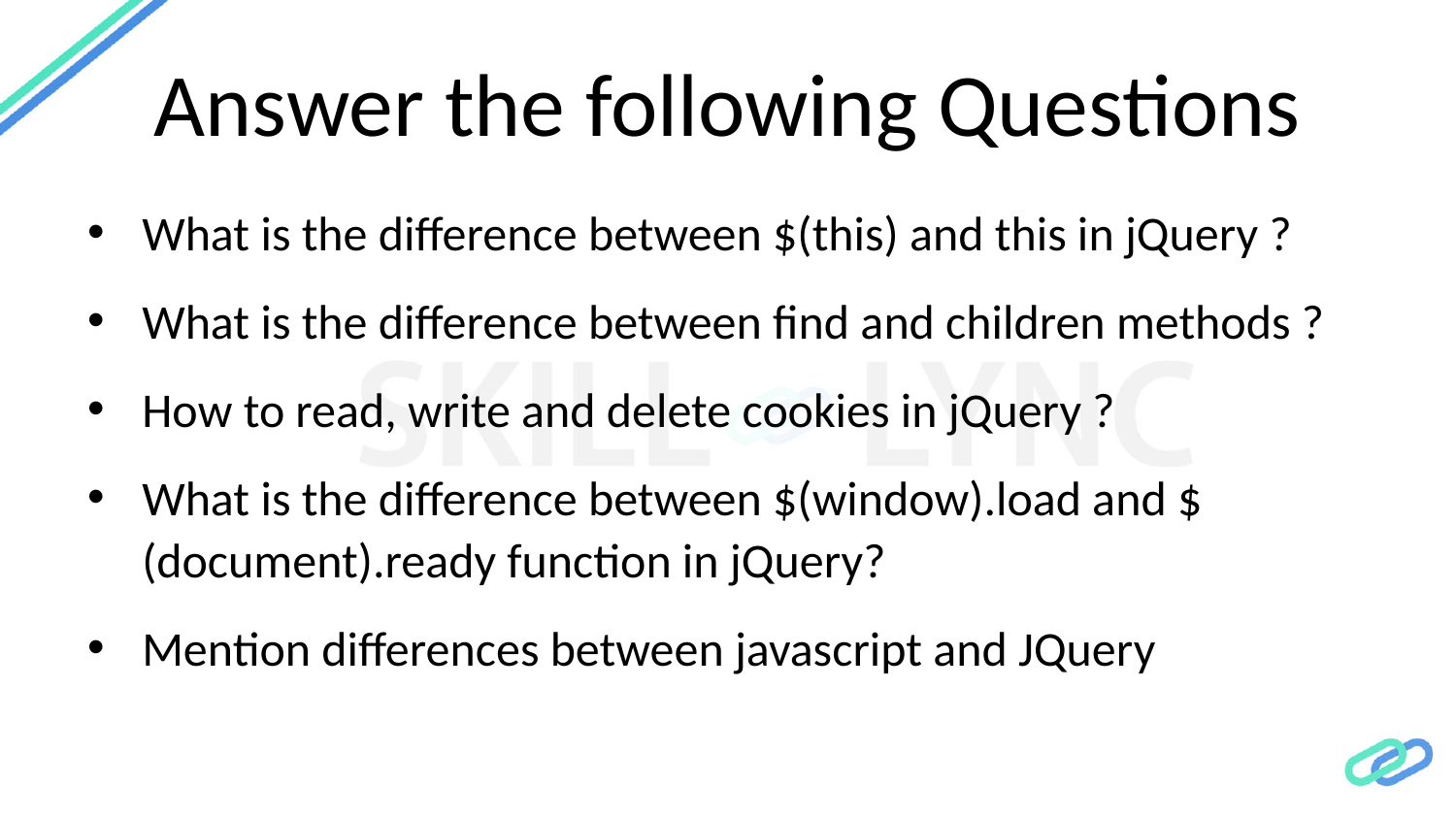

# Answer the following Questions
What is the difference between $(this) and this in jQuery ?
What is the difference between find and children methods ?
How to read, write and delete cookies in jQuery ?
What is the difference between $(window).load and $(document).ready function in jQuery?
Mention differences between javascript and JQuery